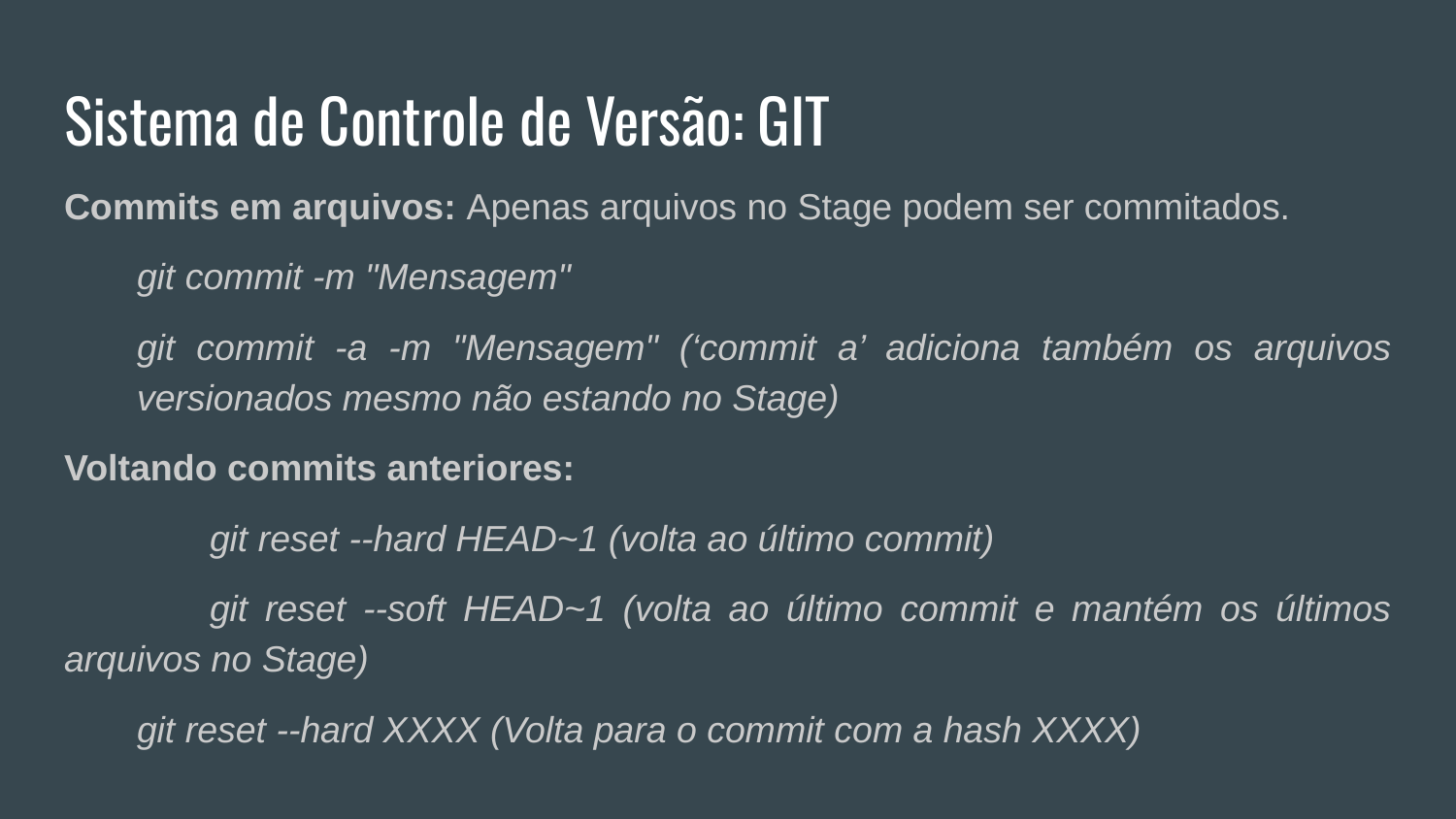

# Sistema de Controle de Versão: GIT

Commits em arquivos: Apenas arquivos no Stage podem ser commitados.
git commit -m "Mensagem"
git commit -a -m "Mensagem" (‘commit a’ adiciona também os arquivos versionados mesmo não estando no Stage)
Voltando commits anteriores:
	git reset --hard HEAD~1 (volta ao último commit)
	git reset --soft HEAD~1 (volta ao último commit e mantém os últimos arquivos no Stage)
git reset --hard XXXX (Volta para o commit com a hash XXXX)